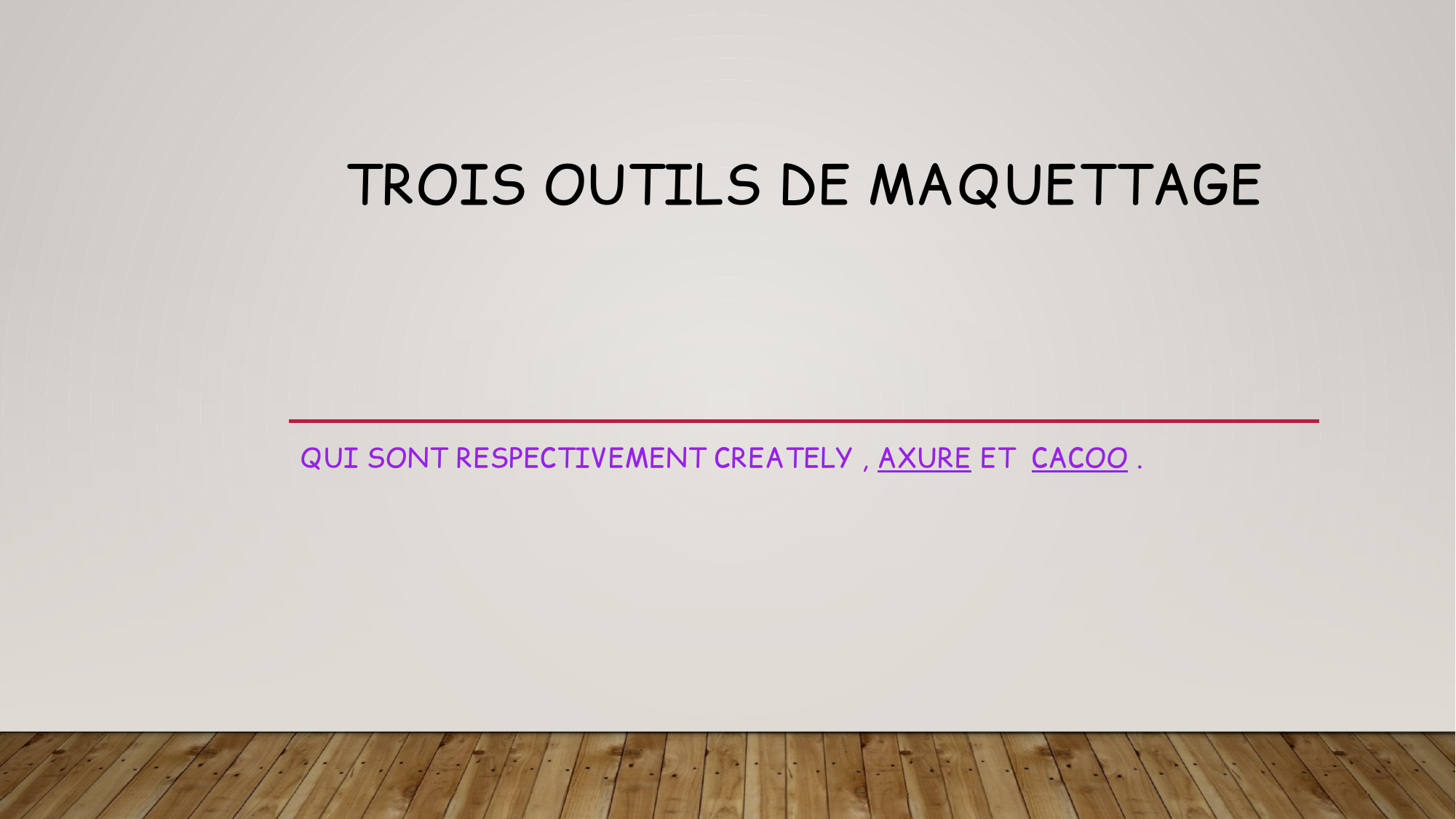

# Trois outils de maquettage
Qui sont respectivement Creately , Axure ET  Cacoo .